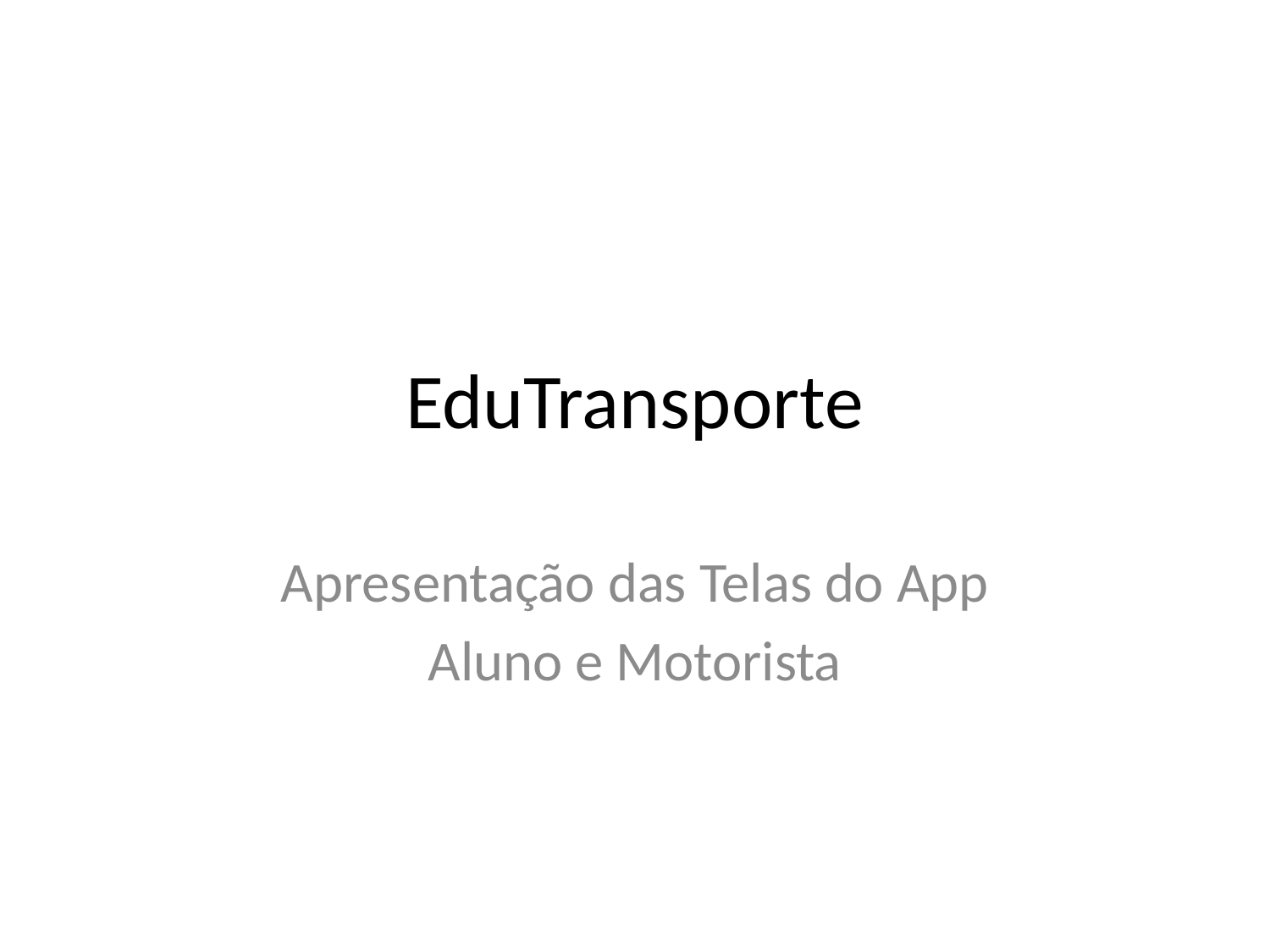

# EduTransporte
Apresentação das Telas do App
Aluno e Motorista